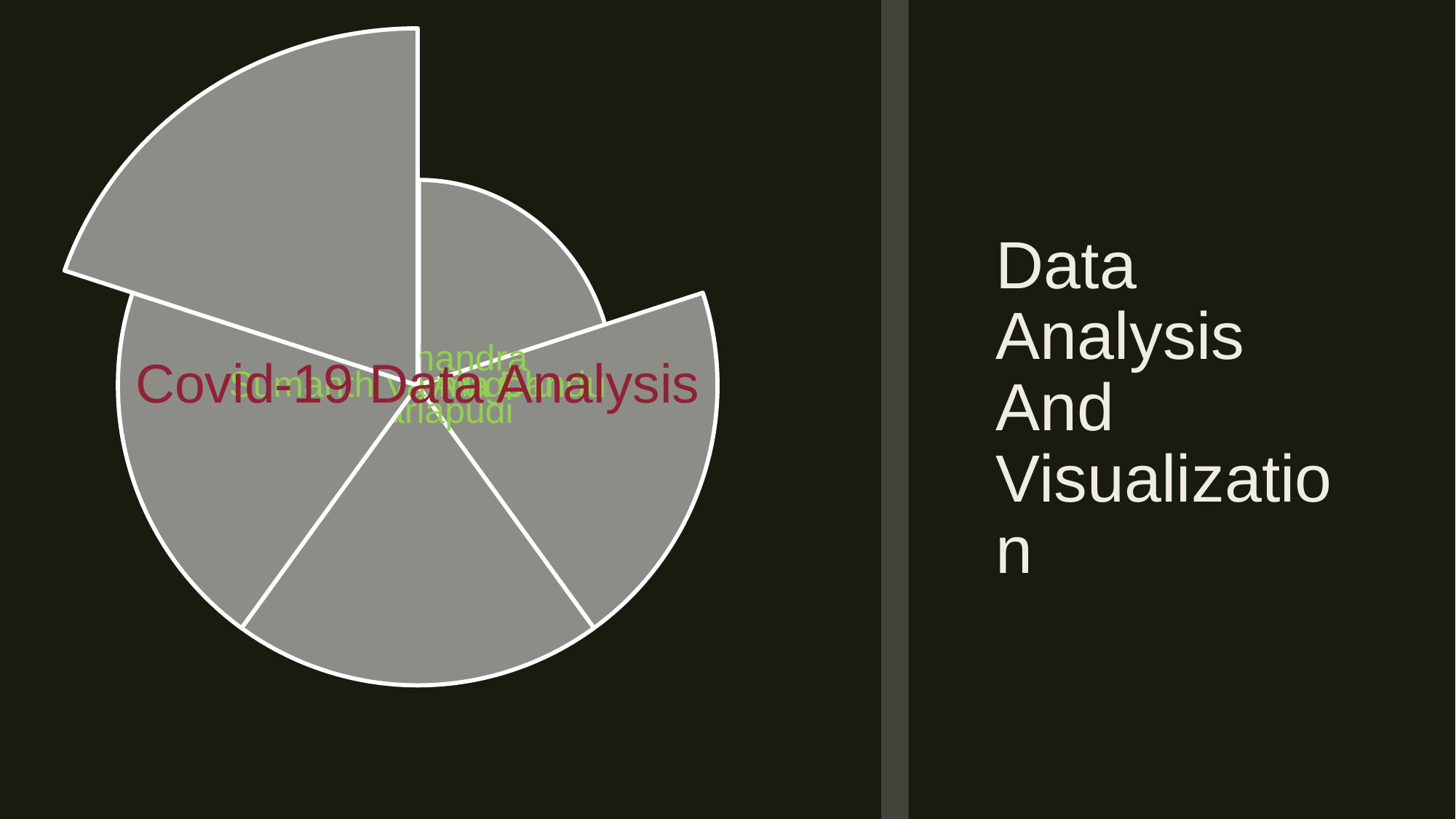

by
Priyanka Alugolu
Siva Chandra
Kakarlapudi
Sumanth Varma Dandu
Covid-19 Data Analysis
# Data Analysis And Visualization